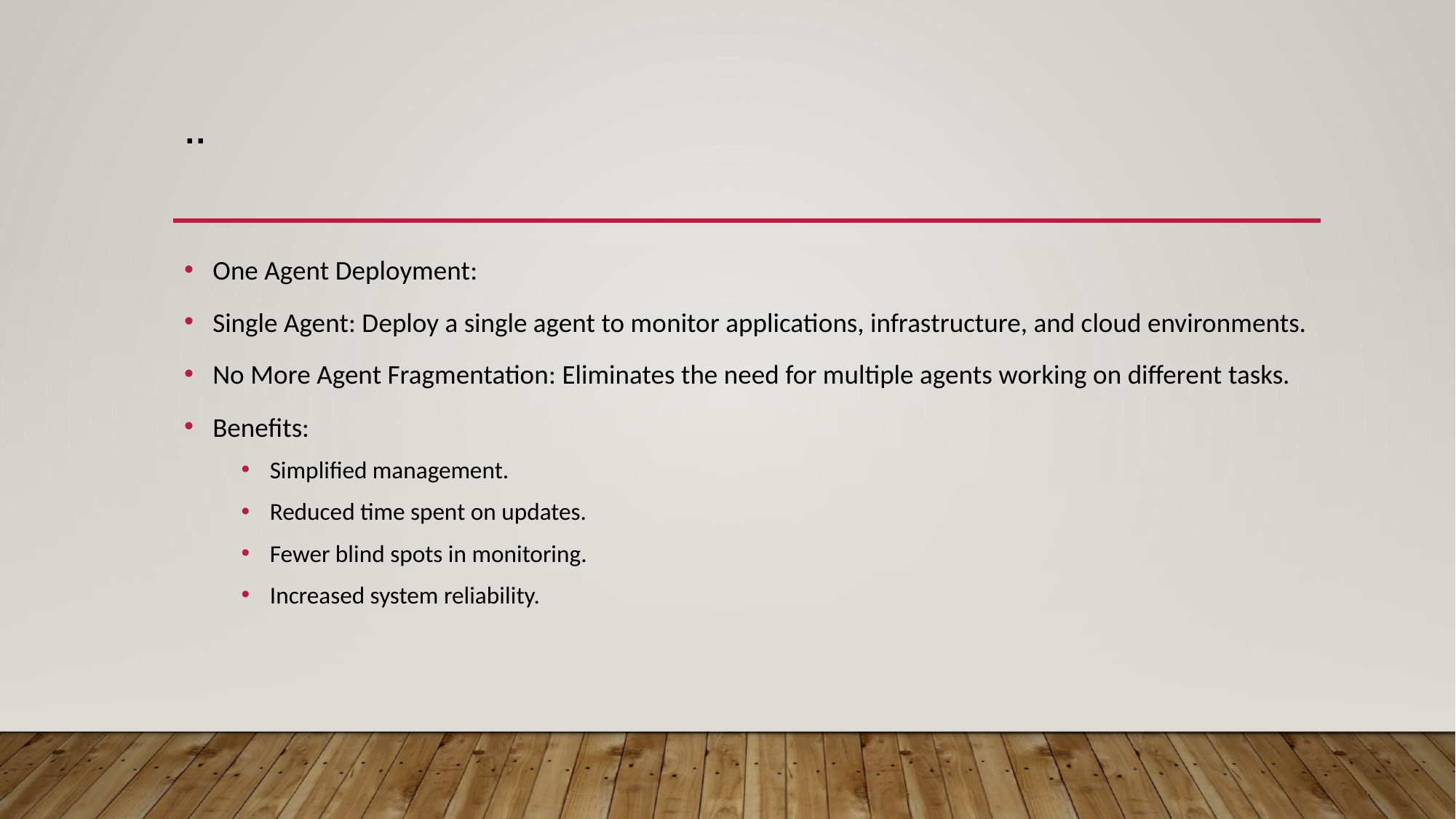

# ..
One Agent Deployment:
Single Agent: Deploy a single agent to monitor applications, infrastructure, and cloud environments.
No More Agent Fragmentation: Eliminates the need for multiple agents working on different tasks.
Benefits:
Simplified management.
Reduced time spent on updates.
Fewer blind spots in monitoring.
Increased system reliability.